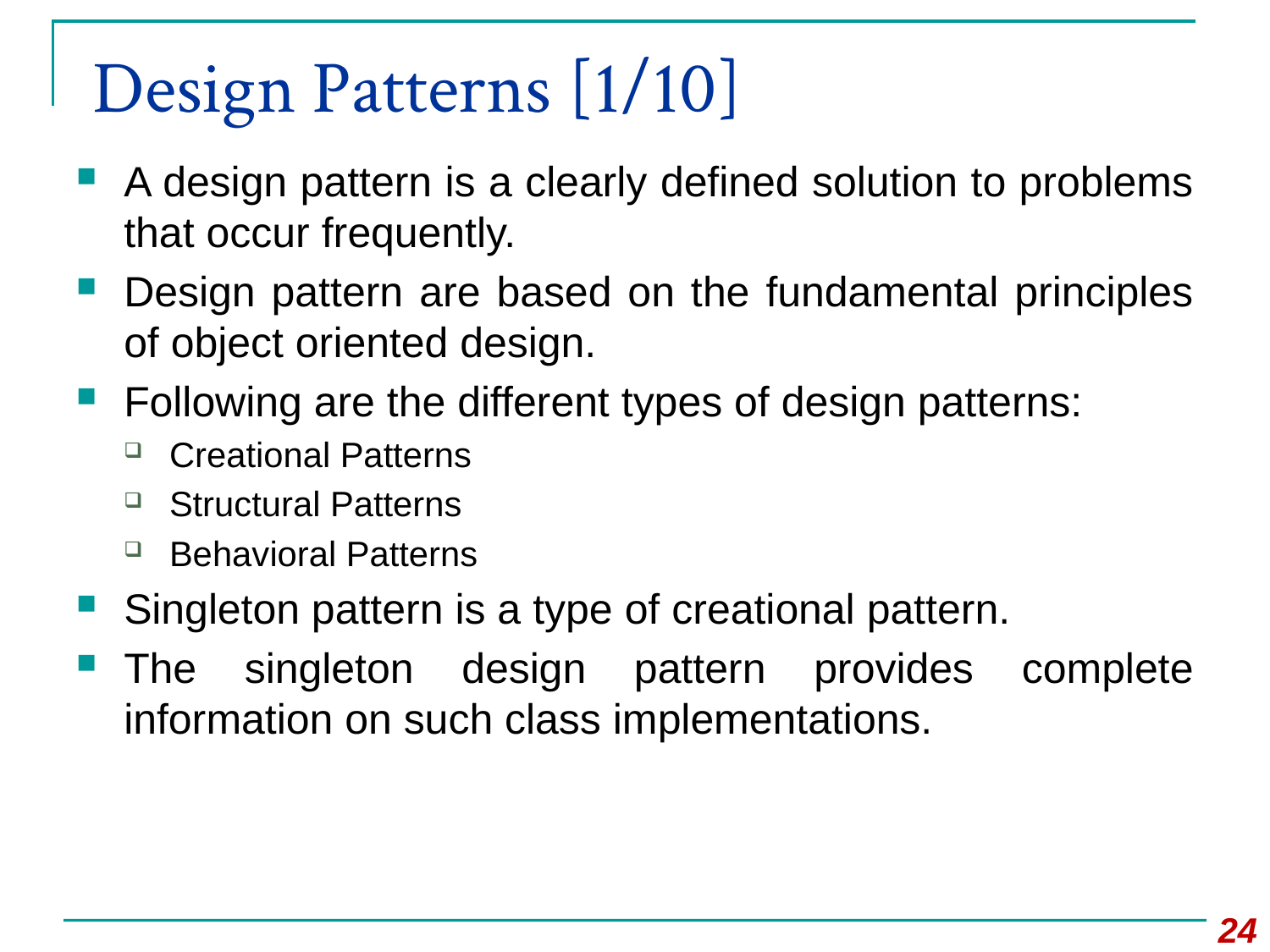

# Design Patterns [1/10]
A design pattern is a clearly defined solution to problems that occur frequently.
Design pattern are based on the fundamental principles of object oriented design.
Following are the different types of design patterns:
Creational Patterns
Structural Patterns
Behavioral Patterns
Singleton pattern is a type of creational pattern.
The singleton design pattern provides complete information on such class implementations.

24